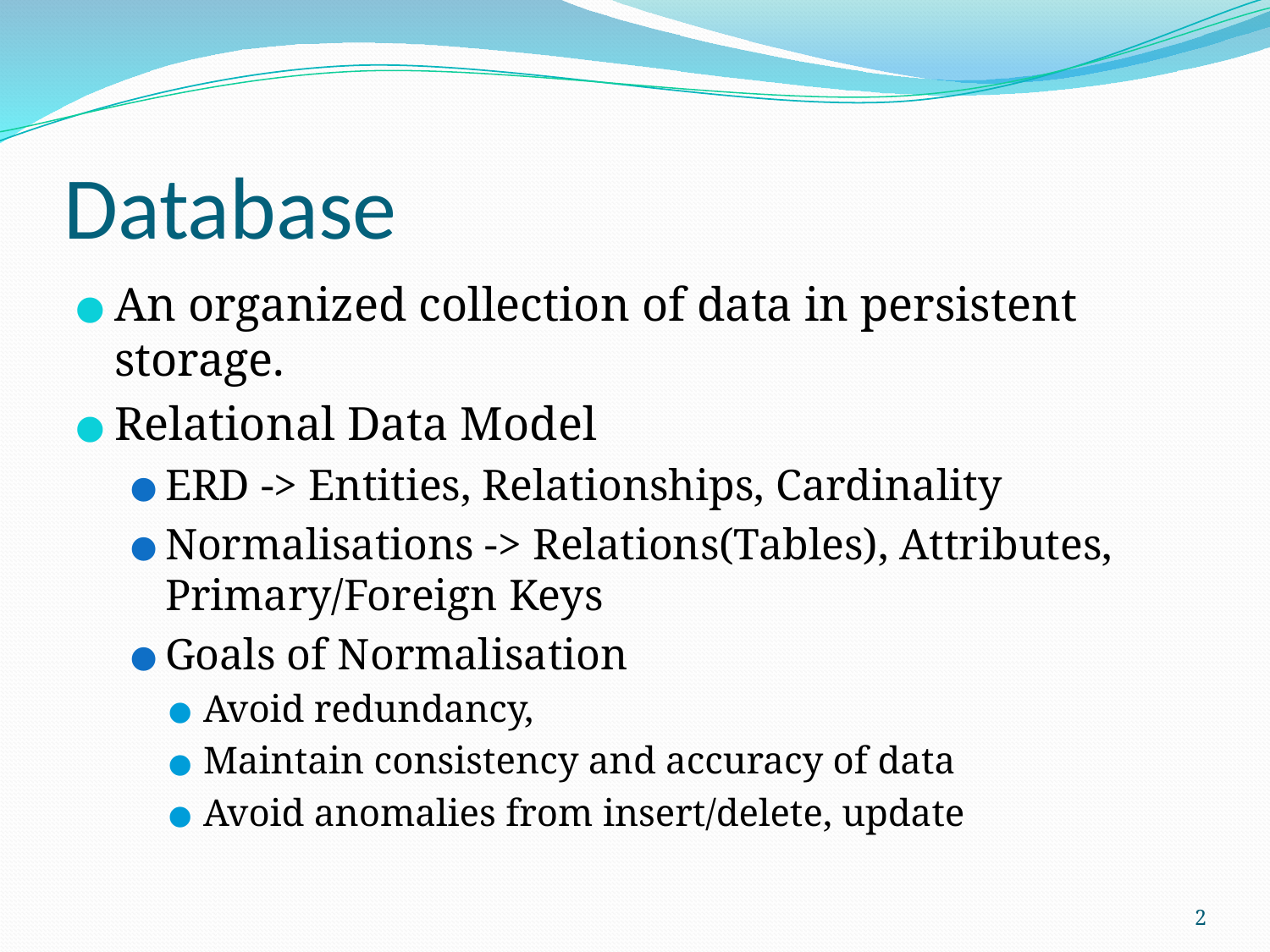

# Database
An organized collection of data in persistent storage.
Relational Data Model
ERD -> Entities, Relationships, Cardinality
Normalisations -> Relations(Tables), Attributes, Primary/Foreign Keys
Goals of Normalisation
Avoid redundancy,
Maintain consistency and accuracy of data
Avoid anomalies from insert/delete, update

2